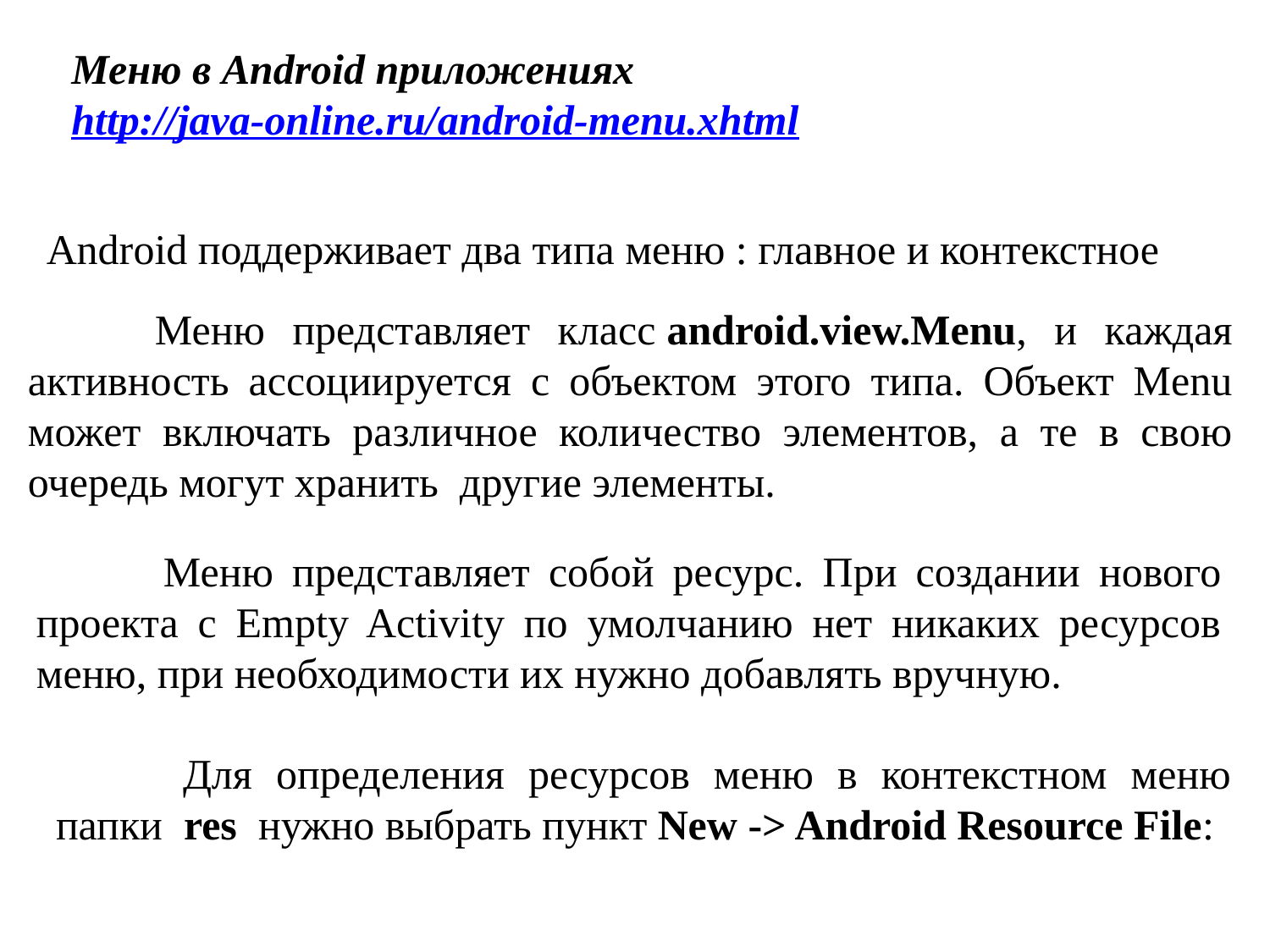

Меню в Android приложениях
http://java-online.ru/android-menu.xhtml

Android поддерживает два типа меню : главное и контекстное
	Меню представляет класс android.view.Menu, и каждая активность ассоциируется с объектом этого типа. Объект Menu может включать различное количество элементов, а те в свою очередь могут хранить  другие элементы.
	Меню представляет собой ресурс. При создании нового проекта с Empty Activity по умолчанию нет никаких ресурсов меню, при необходимости их нужно добавлять вручную.
	Для определения ресурсов меню в контекстном меню папки  res  нужно выбрать пункт New -> Android Resource File: